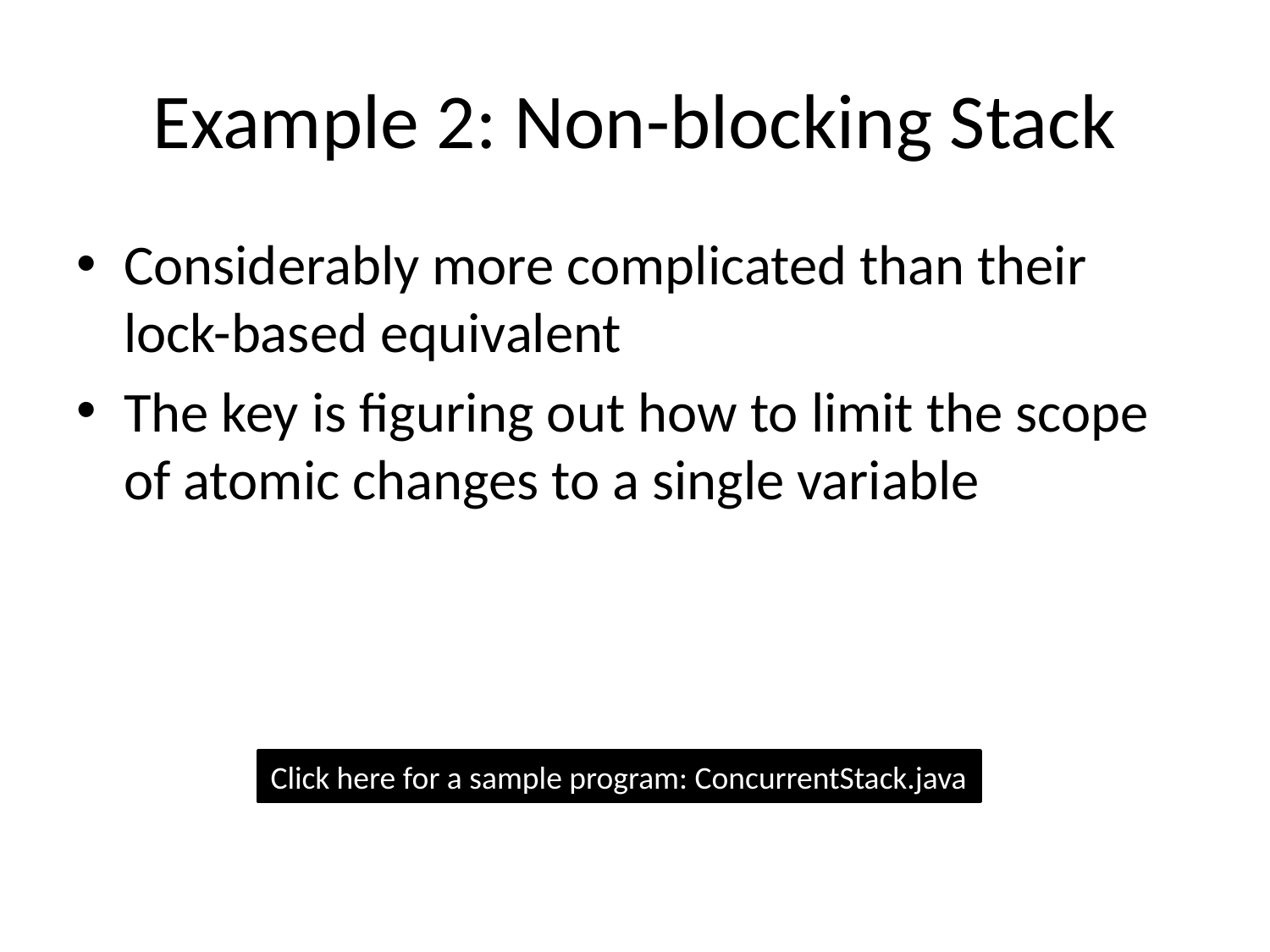

# Example 2: Non-blocking Stack
Considerably more complicated than their lock-based equivalent
The key is figuring out how to limit the scope of atomic changes to a single variable
Click here for a sample program: ConcurrentStack.java